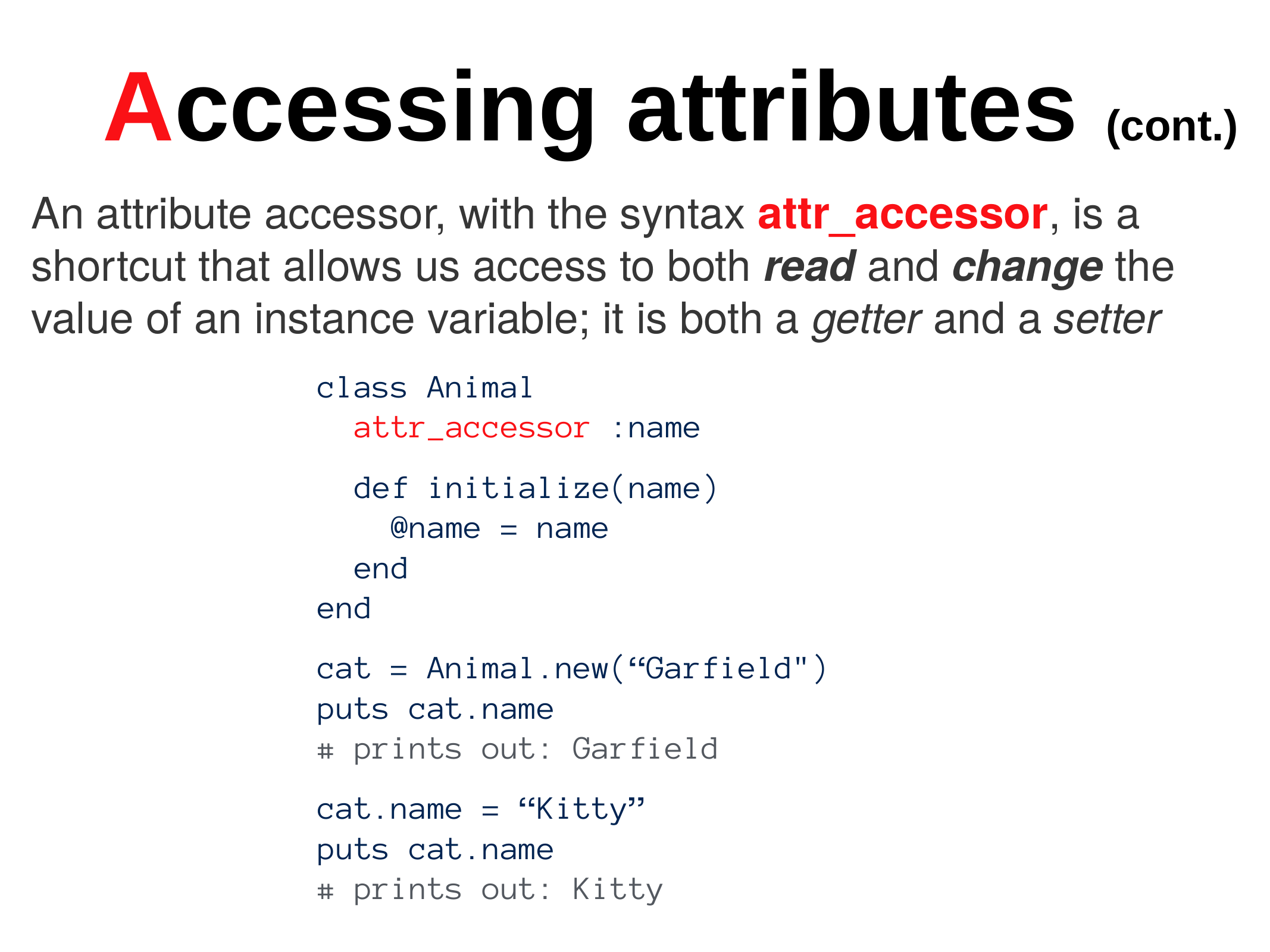

Accessing attributes (cont.)
An attribute accessor, with the syntax attr_accessor, is a shortcut that allows us access to both read and change the value of an instance variable; it is both a getter and a setter
class Animal
  attr_accessor :name

  def initialize(name)
    @name = name
  end
end

cat = Animal.new(“Garfield")
puts cat.name
# prints out: Garfield

cat.name = “Kitty”
puts cat.name
# prints out: Kitty